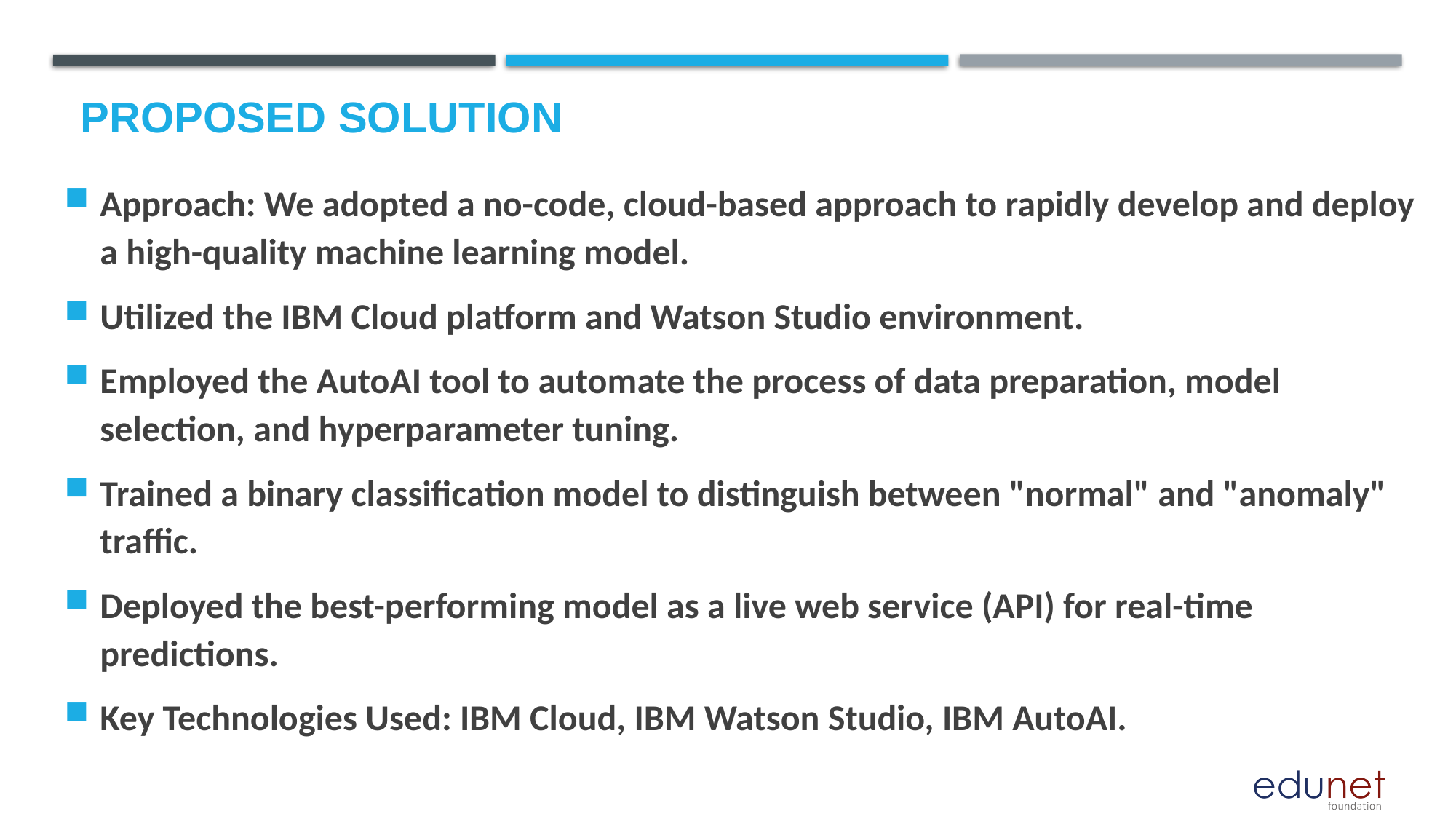

# Proposed Solution

Approach: We adopted a no-code, cloud-based approach to rapidly develop and deploy a high-quality machine learning model.
Utilized the IBM Cloud platform and Watson Studio environment.
Employed the AutoAI tool to automate the process of data preparation, model selection, and hyperparameter tuning.
Trained a binary classification model to distinguish between "normal" and "anomaly" traffic.
Deployed the best-performing model as a live web service (API) for real-time predictions.
Key Technologies Used: IBM Cloud, IBM Watson Studio, IBM AutoAI.